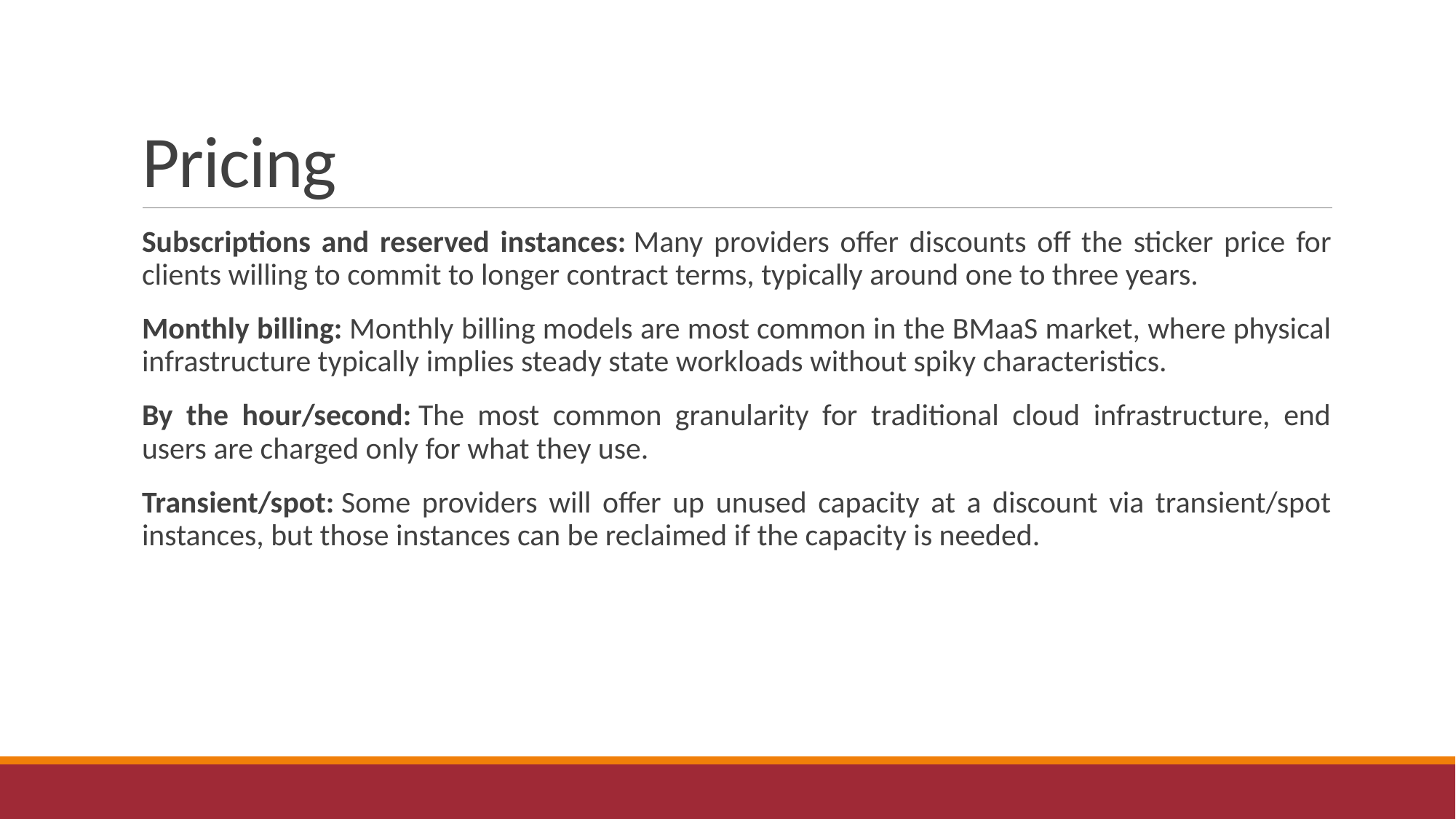

# Pricing
Subscriptions and reserved instances: Many providers offer discounts off the sticker price for clients willing to commit to longer contract terms, typically around one to three years.
Monthly billing: Monthly billing models are most common in the BMaaS market, where physical infrastructure typically implies steady state workloads without spiky characteristics.
By the hour/second: The most common granularity for traditional cloud infrastructure, end users are charged only for what they use.
Transient/spot: Some providers will offer up unused capacity at a discount via transient/spot instances, but those instances can be reclaimed if the capacity is needed.